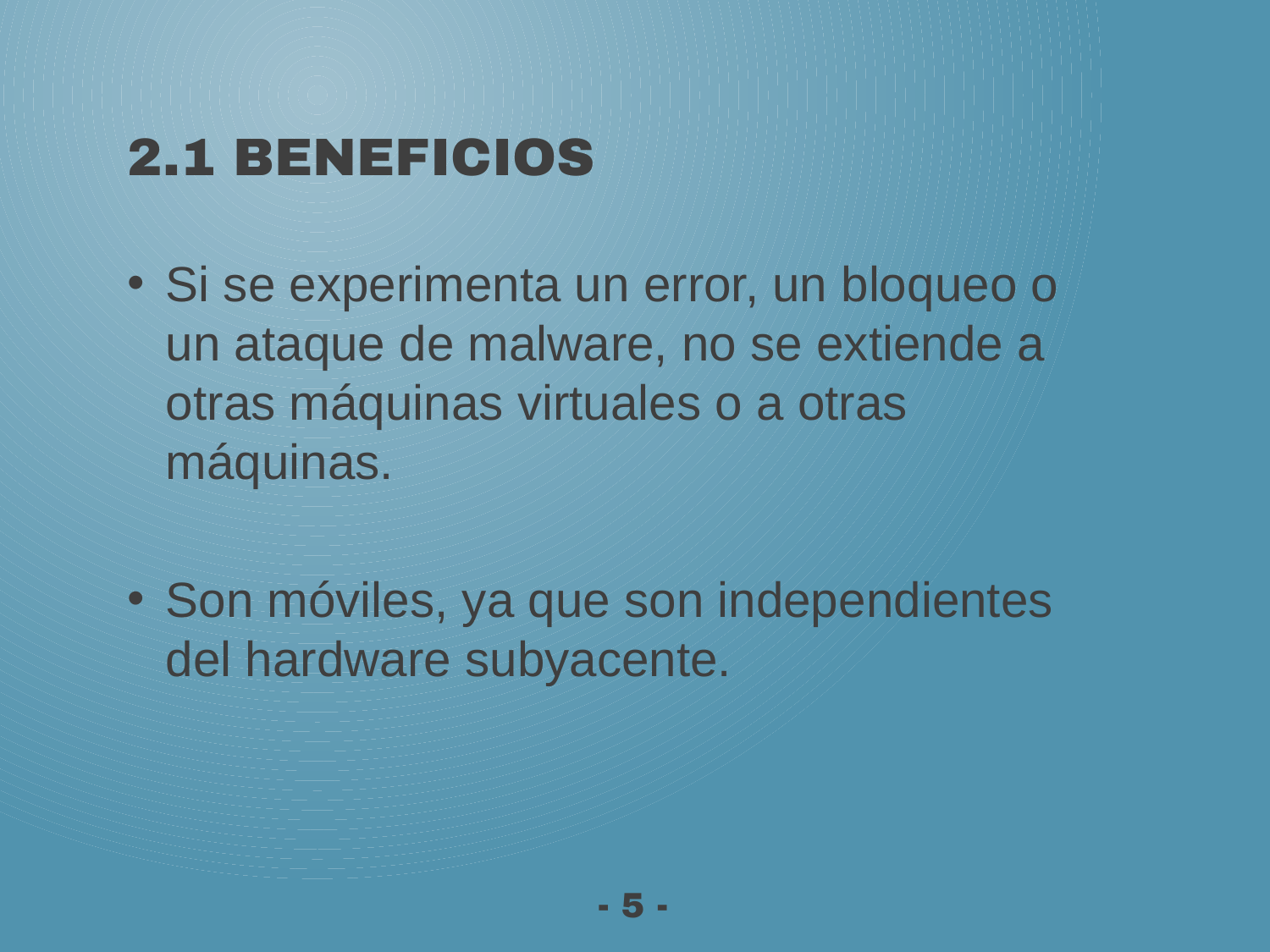

# 2.1 beneficios
Si se experimenta un error, un bloqueo o un ataque de malware, no se extiende a otras máquinas virtuales o a otras máquinas.

Son móviles, ya que son independientes del hardware subyacente.
- 5 -